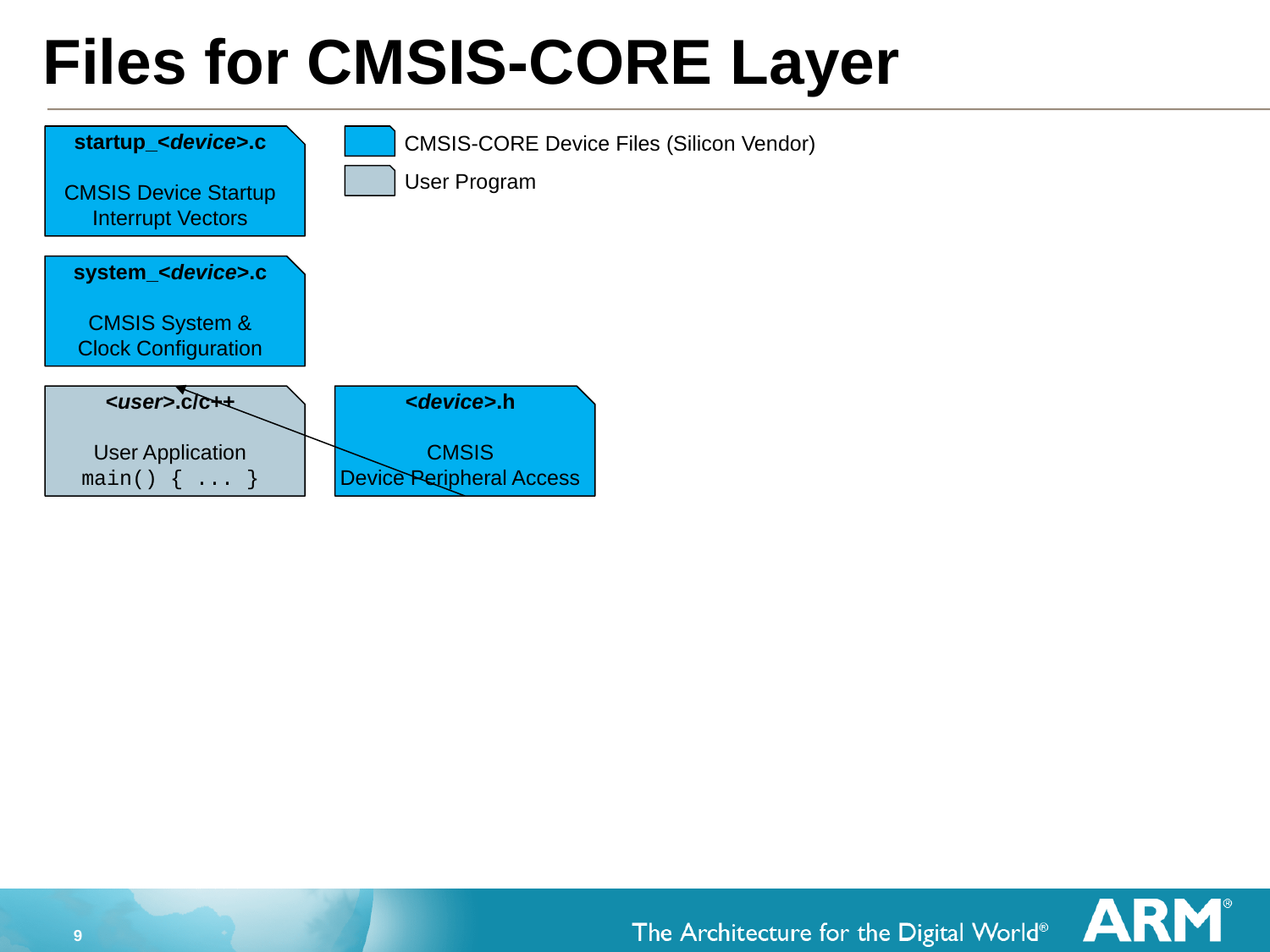

Files for CMSIS-CORE Layer
CMSIS-CORE Device Files (Silicon Vendor)
startup_<device>.c
CMSIS Device Startup
Interrupt Vectors
system_<device>.c
CMSIS System &
Clock Configuration
<user>.c/c++
User Application
main() { ... }
<device>.h
CMSIS
Device Peripheral Access

User Program